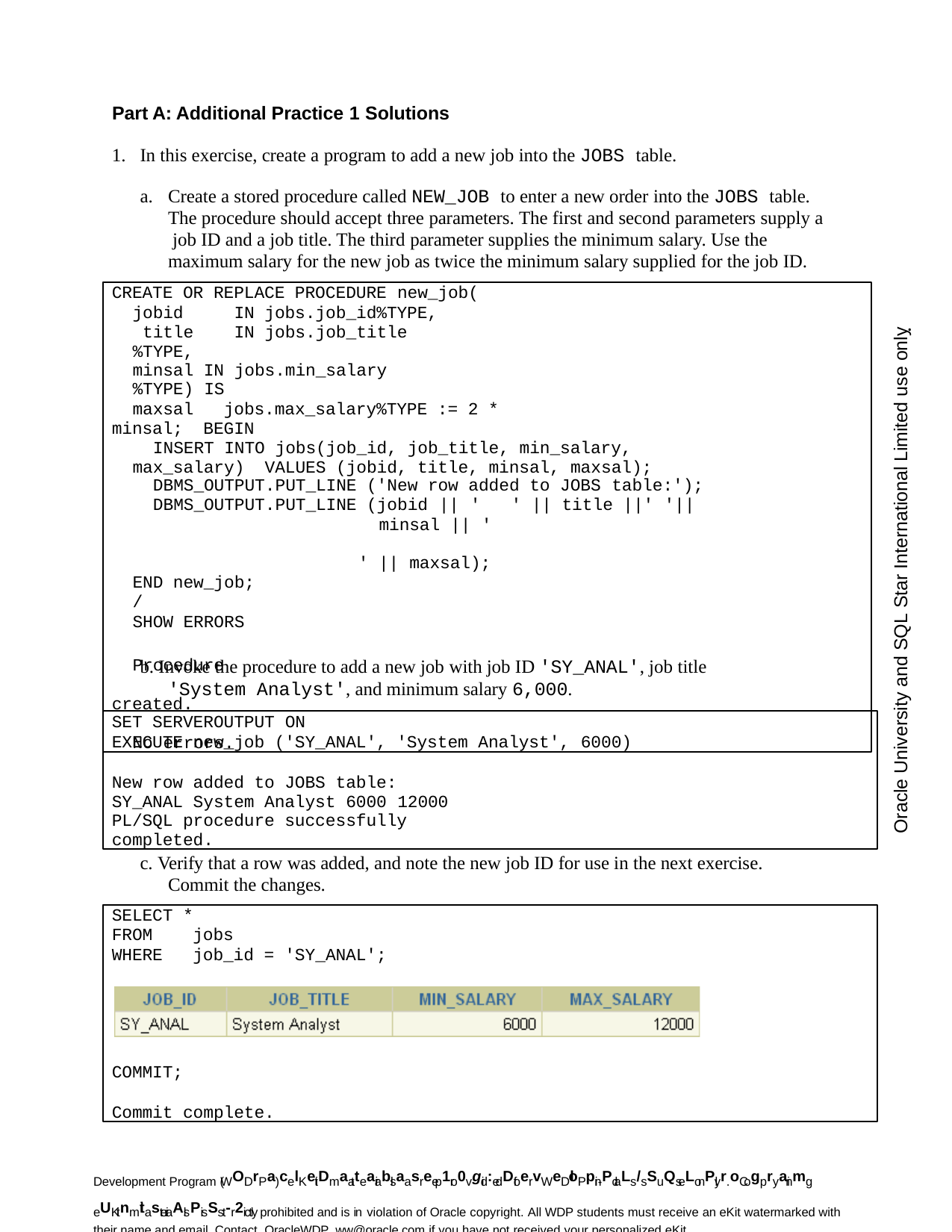

Part A: Additional Practice 1 Solutions

In this exercise, create a program to add a new job into the JOBS table.

Create a stored procedure called NEW_JOB to enter a new order into the JOBS table.  The procedure should accept three parameters. The first and second parameters supply a  job ID and a job title. The third parameter supplies the minimum salary. Use the  maximum salary for the new job as twice the minimum salary supplied for the job ID.
CREATE OR REPLACE PROCEDURE new_job(
jobid	IN jobs.job_id%TYPE,  title	IN jobs.job_title%TYPE,
minsal IN jobs.min_salary%TYPE) IS
maxsal	jobs.max_salary%TYPE := 2 * minsal;  BEGIN
INSERT INTO jobs(job_id, job_title, min_salary, max_salary)  VALUES (jobid, title, minsal, maxsal);
DBMS_OUTPUT.PUT_LINE ('New row added to JOBS table:');
DBMS_OUTPUT.PUT_LINE (jobid || '	' || title ||' '||
minsal || '	' || maxsal);
END new_job;
/
SHOW ERRORS
Procedure created.
No errors.
Oracle University and SQL Star International Limited use onlyฺ
b. Invoke the procedure to add a new job with job ID 'SY_ANAL', job title
'System Analyst', and minimum salary 6,000.
SET SERVEROUTPUT ON
EXECUTE new_job ('SY_ANAL', 'System Analyst', 6000)

New row added to JOBS table:  SY_ANAL System Analyst 6000 12000
PL/SQL procedure successfully completed.
c. Verify that a row was added, and note the new job ID for use in the next exercise.  Commit the changes.
SELECT *
FROM	jobs
WHERE	job_id = 'SY_ANAL';

COMMIT;

Commit complete.

Development Program (WODrPa)celKeit Dmaatteariablsaasree p1ro0vgid:edDfoervWeDloP pin-PclaLs/sSuQseLonPlyr. oCogpryainmg eUKitnmitasteriaAls PisSst-r2ictly prohibited and is in  violation of Oracle copyright. All WDP students must receive an eKit watermarked with their name and email. Contact  OracleWDP_ww@oracle.com if you have not received your personalized eKit.